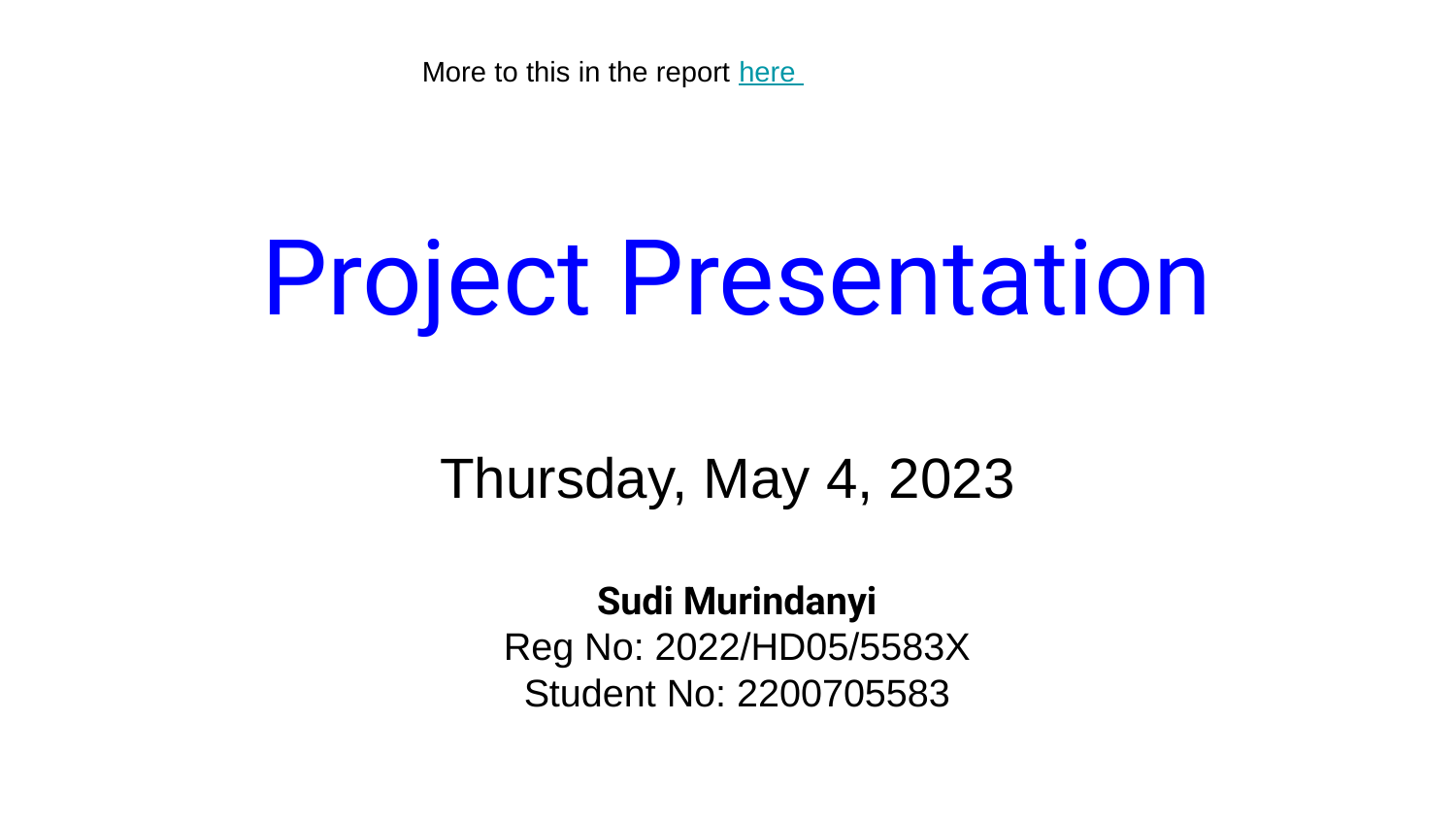

More to this in the report here
# Project Presentation
Thursday, May 4, 2023
Sudi Murindanyi
Reg No: 2022/HD05/5583X
Student No: 2200705583